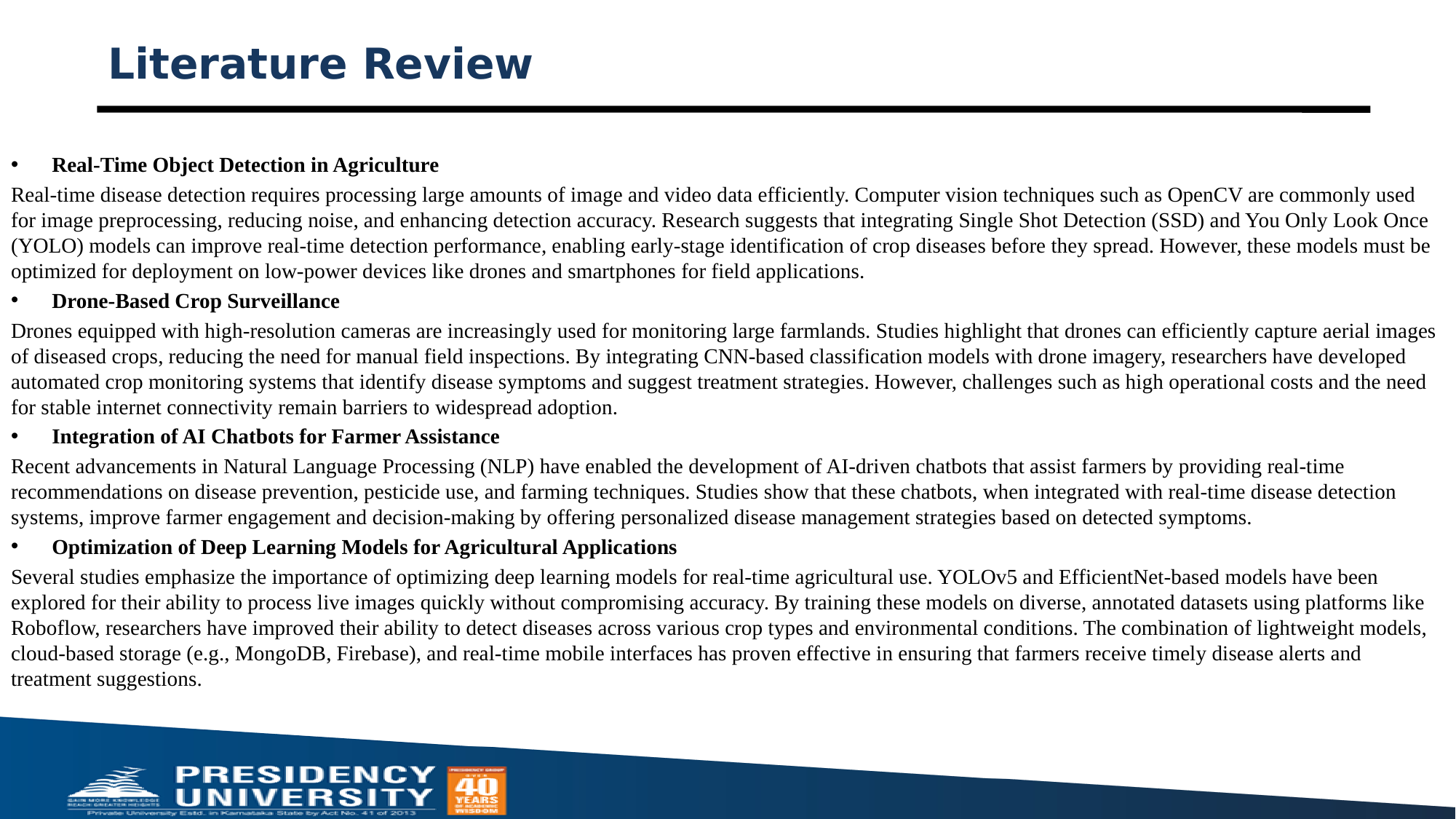

# Literature Review
Real-Time Object Detection in Agriculture
Real-time disease detection requires processing large amounts of image and video data efficiently. Computer vision techniques such as OpenCV are commonly used for image preprocessing, reducing noise, and enhancing detection accuracy. Research suggests that integrating Single Shot Detection (SSD) and You Only Look Once (YOLO) models can improve real-time detection performance, enabling early-stage identification of crop diseases before they spread. However, these models must be optimized for deployment on low-power devices like drones and smartphones for field applications.
Drone-Based Crop Surveillance
Drones equipped with high-resolution cameras are increasingly used for monitoring large farmlands. Studies highlight that drones can efficiently capture aerial images of diseased crops, reducing the need for manual field inspections. By integrating CNN-based classification models with drone imagery, researchers have developed automated crop monitoring systems that identify disease symptoms and suggest treatment strategies. However, challenges such as high operational costs and the need for stable internet connectivity remain barriers to widespread adoption.
Integration of AI Chatbots for Farmer Assistance
Recent advancements in Natural Language Processing (NLP) have enabled the development of AI-driven chatbots that assist farmers by providing real-time recommendations on disease prevention, pesticide use, and farming techniques. Studies show that these chatbots, when integrated with real-time disease detection systems, improve farmer engagement and decision-making by offering personalized disease management strategies based on detected symptoms.
Optimization of Deep Learning Models for Agricultural Applications
Several studies emphasize the importance of optimizing deep learning models for real-time agricultural use. YOLOv5 and EfficientNet-based models have been explored for their ability to process live images quickly without compromising accuracy. By training these models on diverse, annotated datasets using platforms like Roboflow, researchers have improved their ability to detect diseases across various crop types and environmental conditions. The combination of lightweight models, cloud-based storage (e.g., MongoDB, Firebase), and real-time mobile interfaces has proven effective in ensuring that farmers receive timely disease alerts and treatment suggestions.